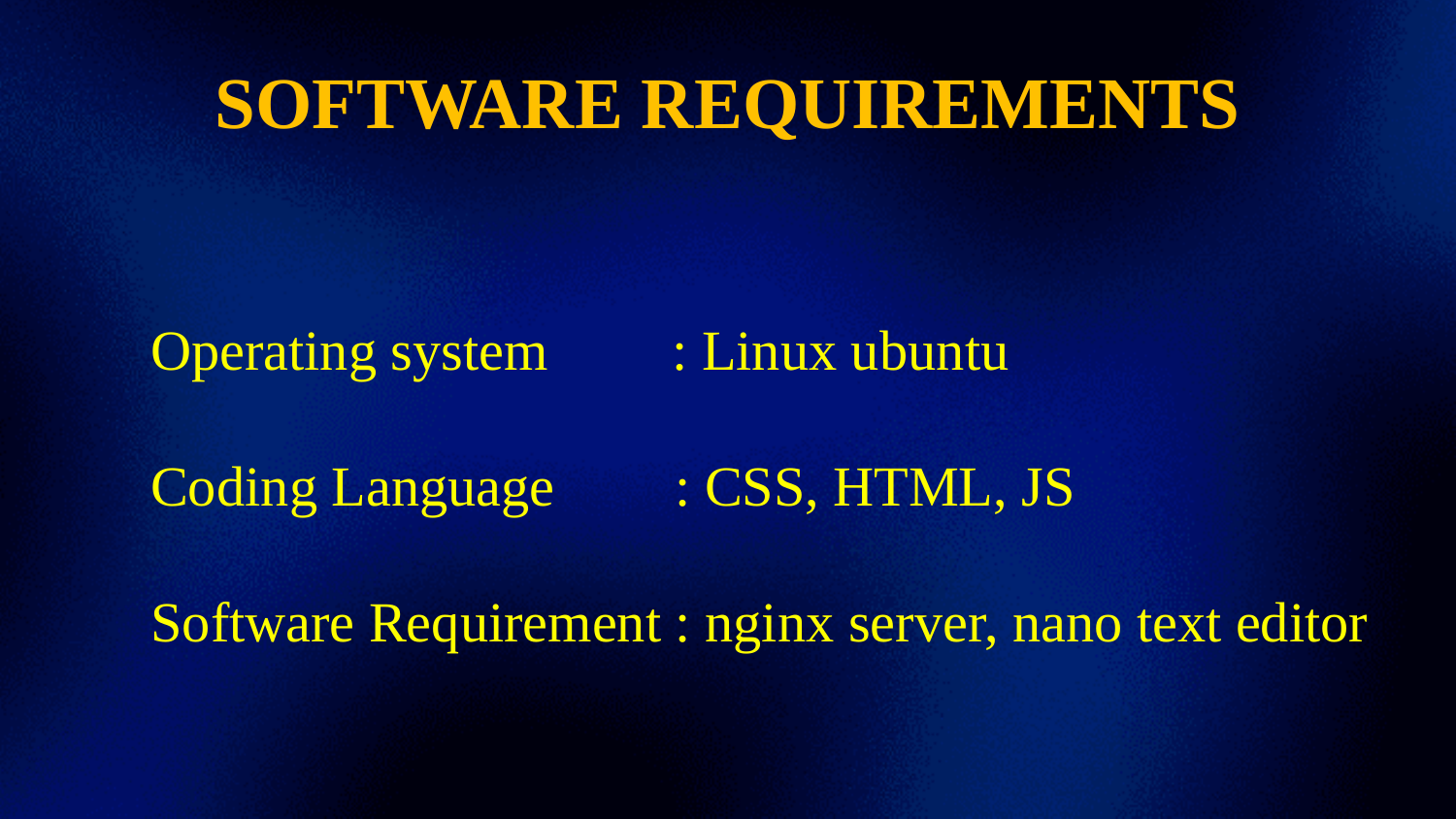

SOFTWARE REQUIREMENTS

Operating system 	      : Linux ubuntu

Coding Language	       : CSS, HTML, JS

Software Requirement : nginx server, nano text editor